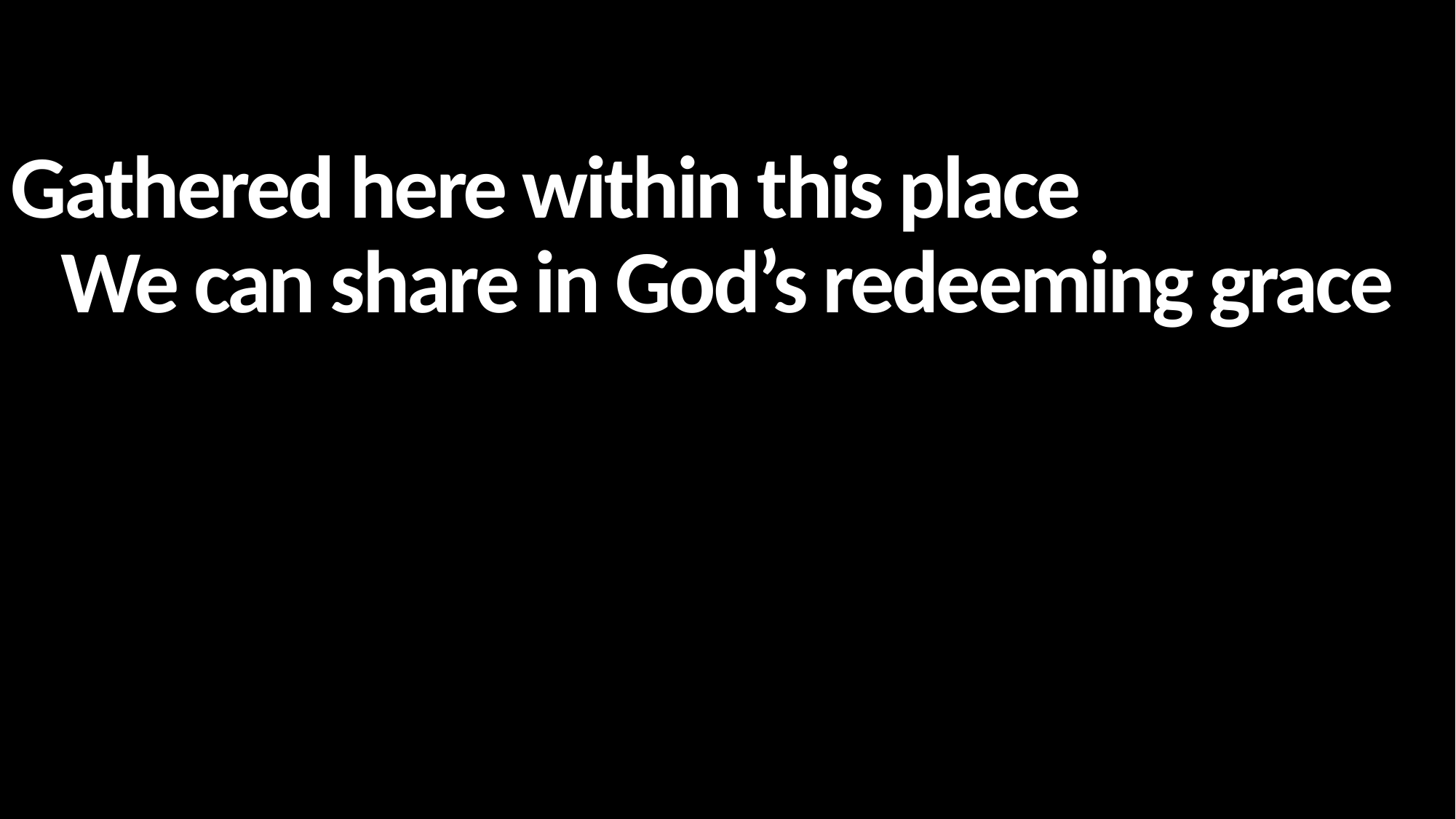

Gathered here within this place
We can share in God’s redeeming grace